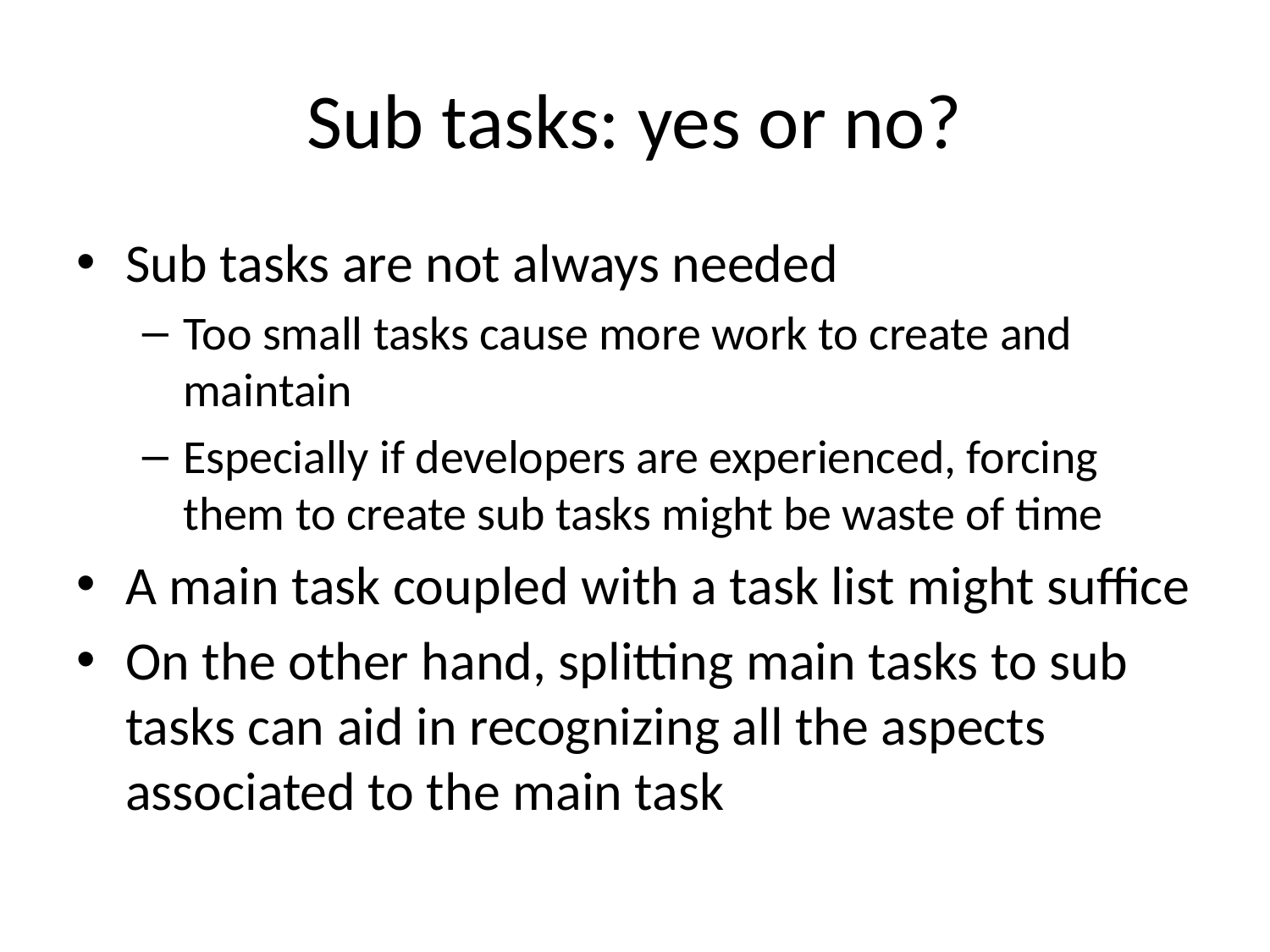

# Sub tasks: yes or no?
Sub tasks are not always needed
Too small tasks cause more work to create and maintain
Especially if developers are experienced, forcing them to create sub tasks might be waste of time
A main task coupled with a task list might suffice
On the other hand, splitting main tasks to sub tasks can aid in recognizing all the aspects associated to the main task